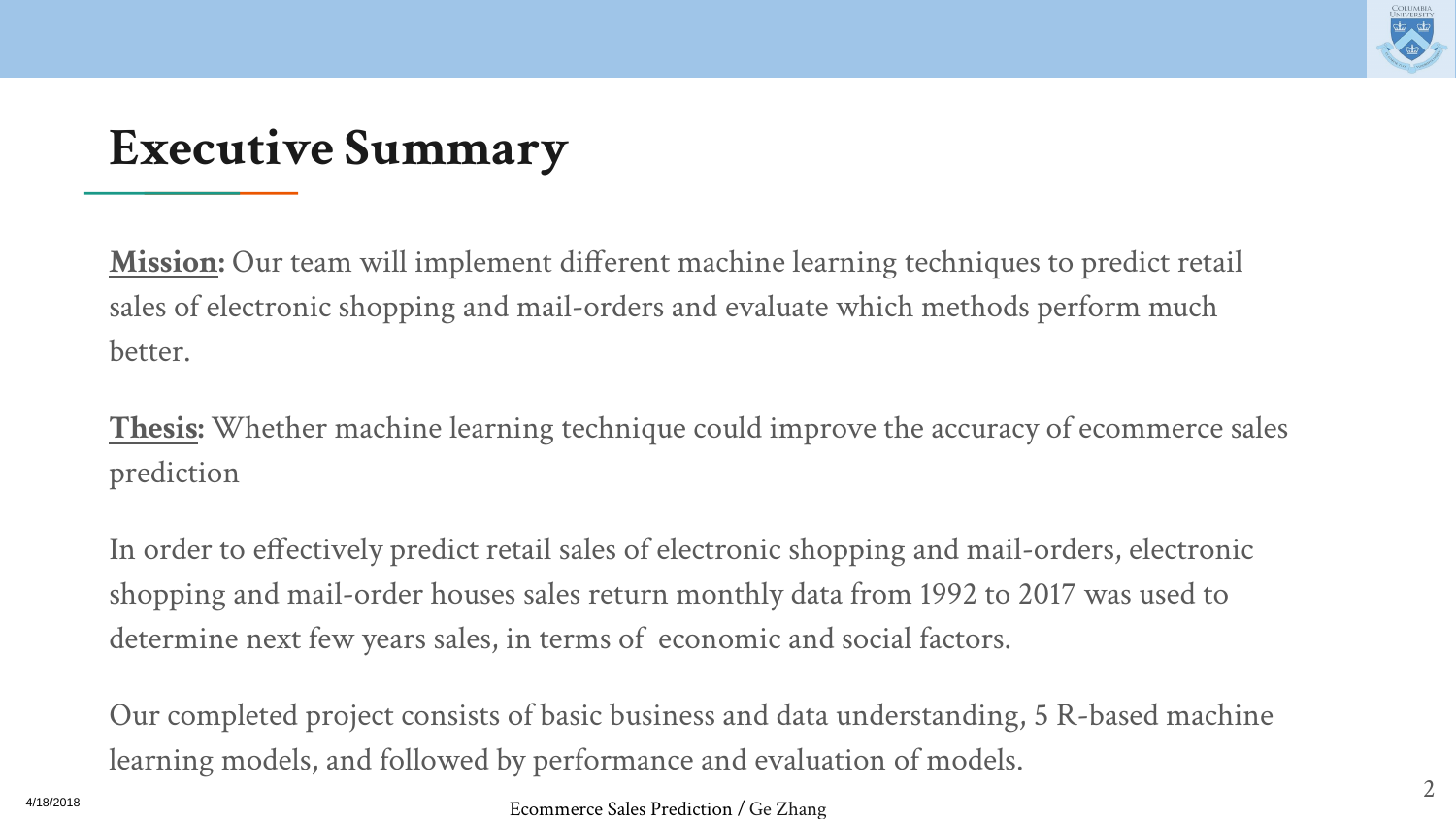

# Executive Summary

Mission: Our team will implement different machine learning techniques to predict retail sales of electronic shopping and mail-orders and evaluate which methods perform much better.
Thesis: Whether machine learning technique could improve the accuracy of ecommerce sales prediction
In order to effectively predict retail sales of electronic shopping and mail-orders, electronic shopping and mail-order houses sales return monthly data from 1992 to 2017 was used to determine next few years sales, in terms of  economic and social factors.
Our completed project consists of basic business and data understanding, 5 R-based machine learning models, and followed by performance and evaluation of models.

2
Ge Zhang